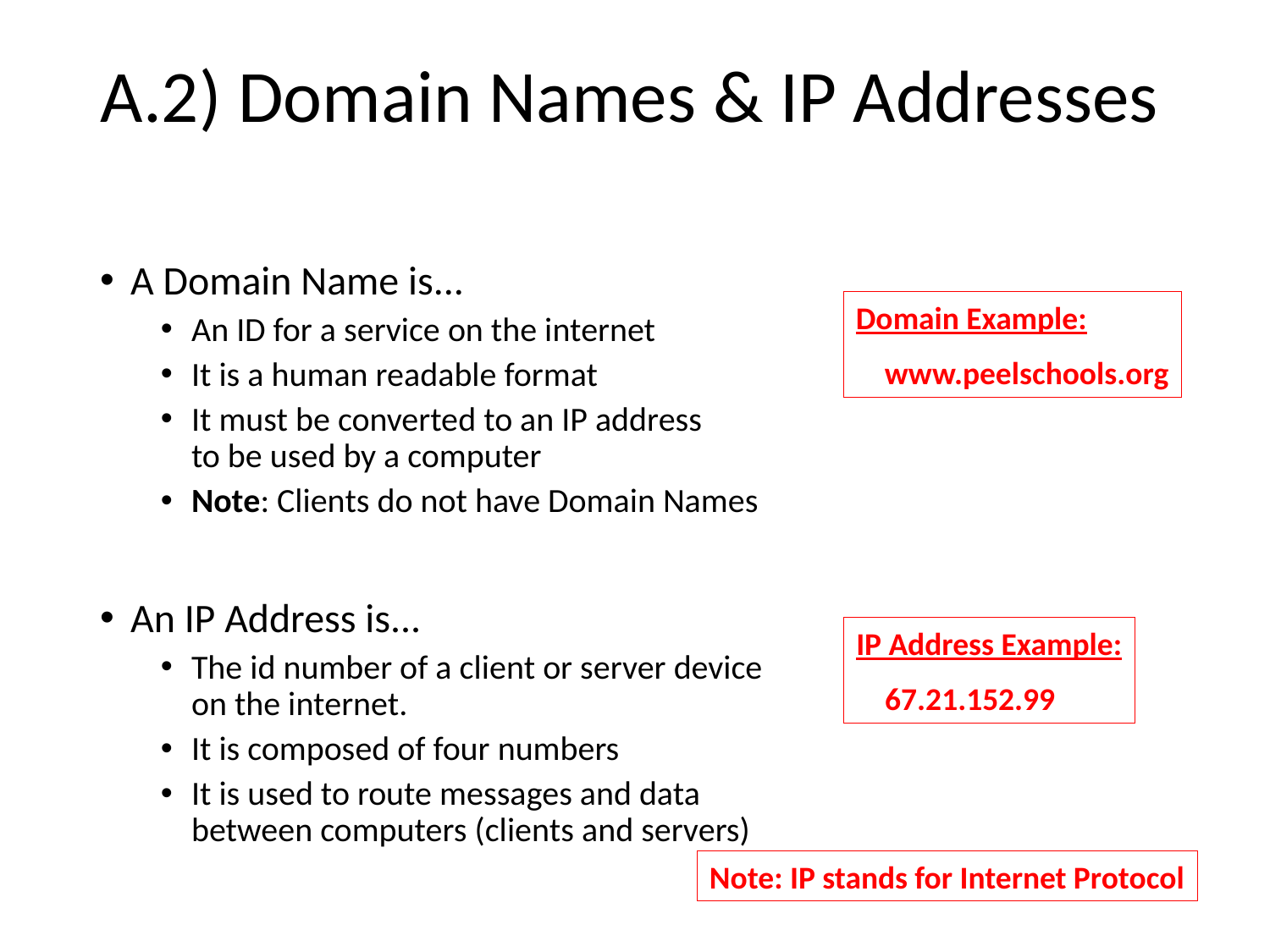

# A.2) Domain Names & IP Addresses
A Domain Name is...
An ID for a service on the internet
It is a human readable format
It must be converted to an IP address
to be used by a computer
Note: Clients do not have Domain Names

An IP Address is...
The id number of a client or server device
on the internet.
It is composed of four numbers
It is used to route messages and data
between computers (clients and servers)

Domain Example:
    www.peelschools.org
IP Address Example:
    67.21.152.99
Note: IP stands for Internet Protocol